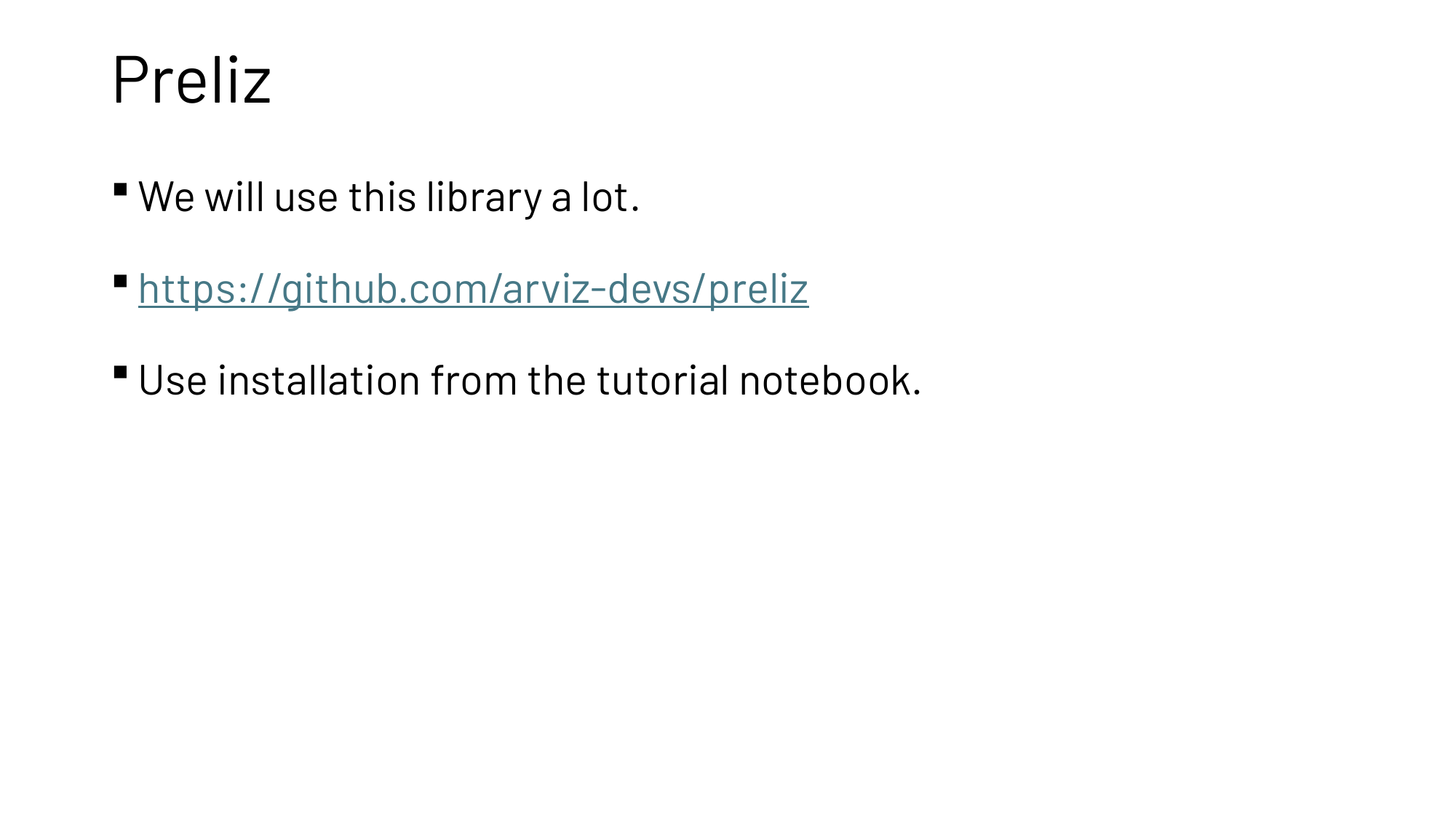

# Preliz
We will use this library a lot.
https://github.com/arviz-devs/preliz
Use installation from the tutorial notebook.